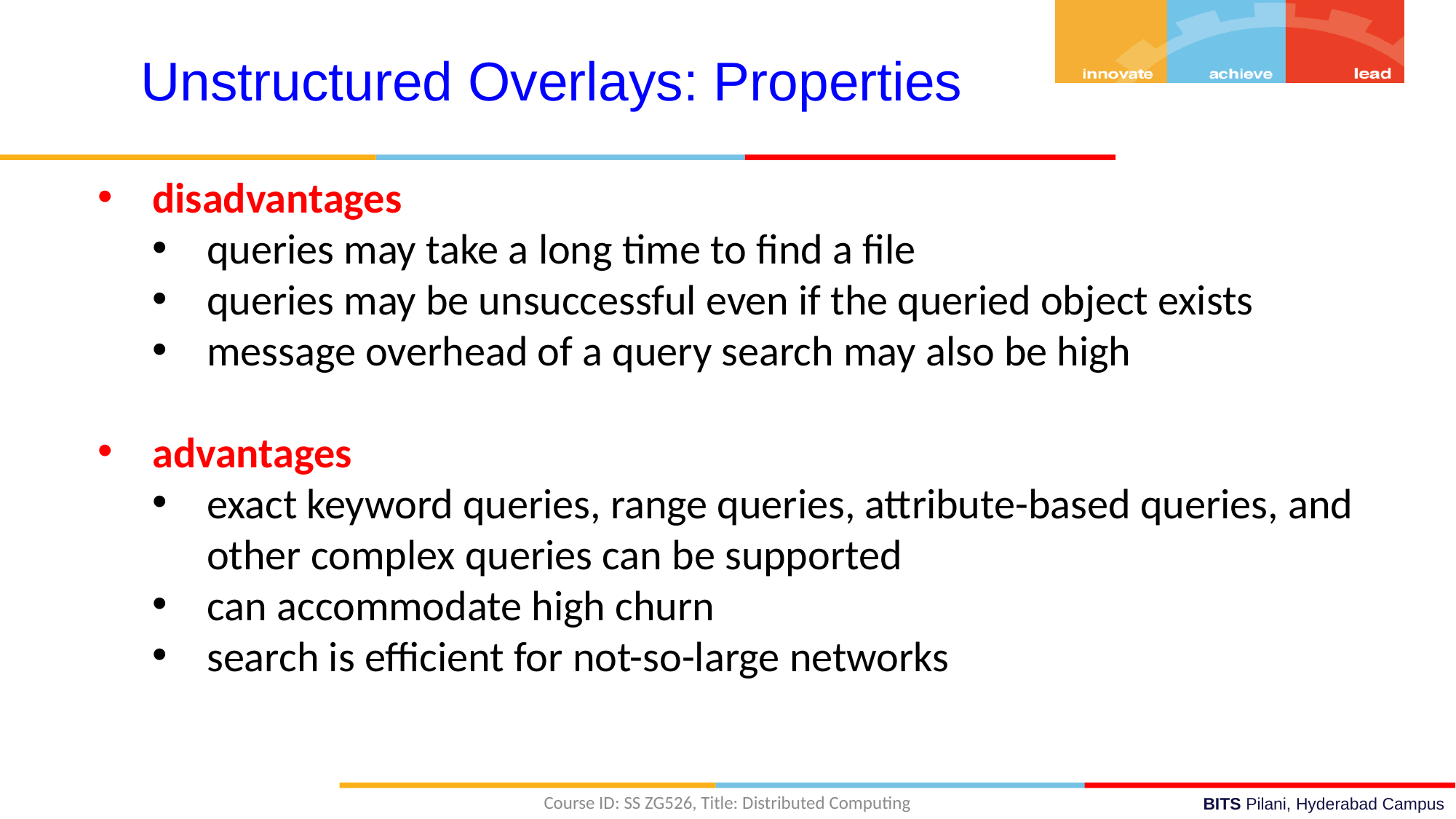

Unstructured Overlays: Properties
disadvantages
queries may take a long time to find a file
queries may be unsuccessful even if the queried object exists
message overhead of a query search may also be high

advantages
exact keyword queries, range queries, attribute-based queries, and other complex queries can be supported
can accommodate high churn
search is efficient for not-so-large networks
Course ID: SS ZG526, Title: Distributed Computing